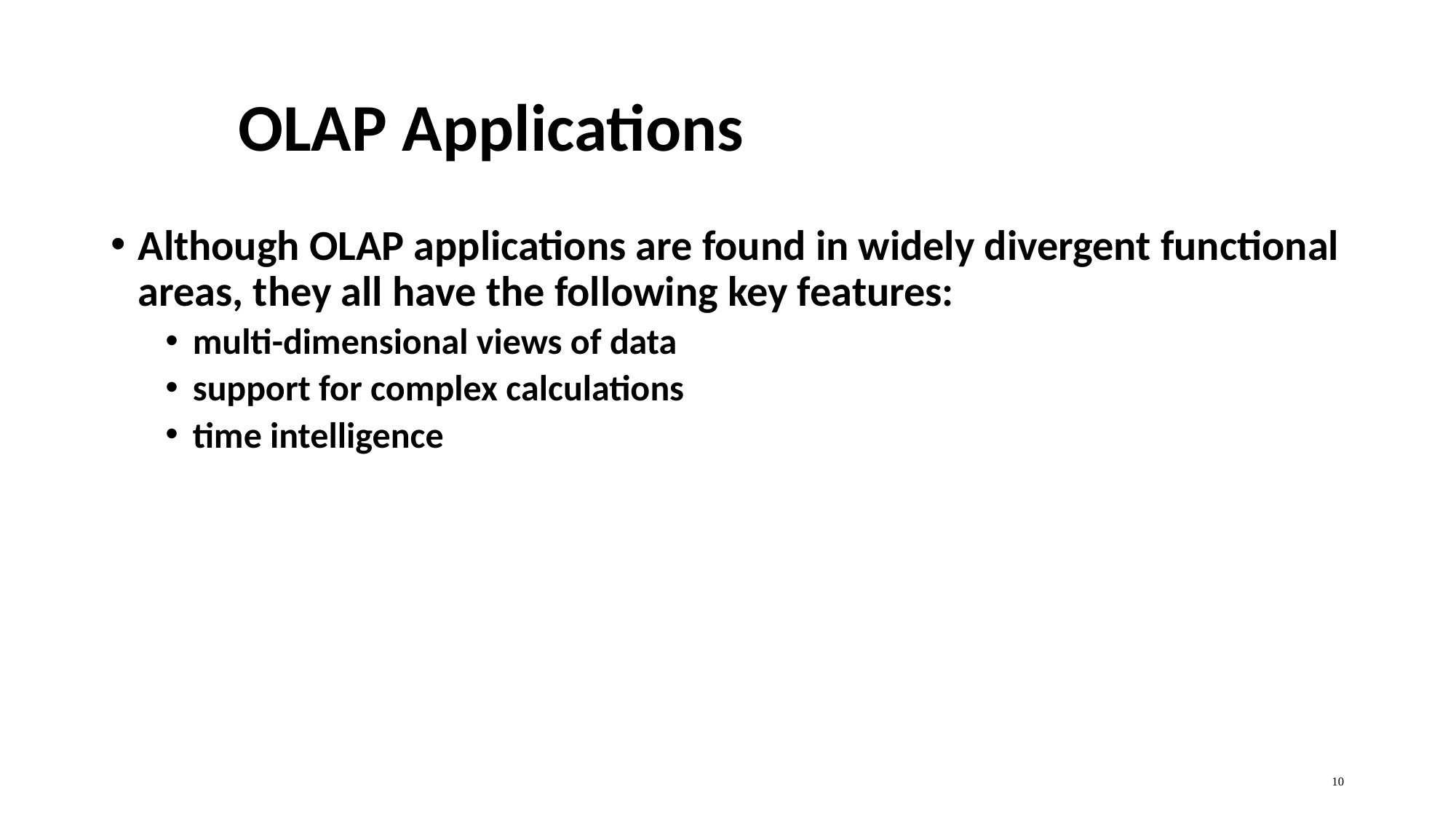

# OLAP Applications
Although OLAP applications are found in widely divergent functional areas, they all have the following key features:
multi-dimensional views of data
support for complex calculations
time intelligence
10